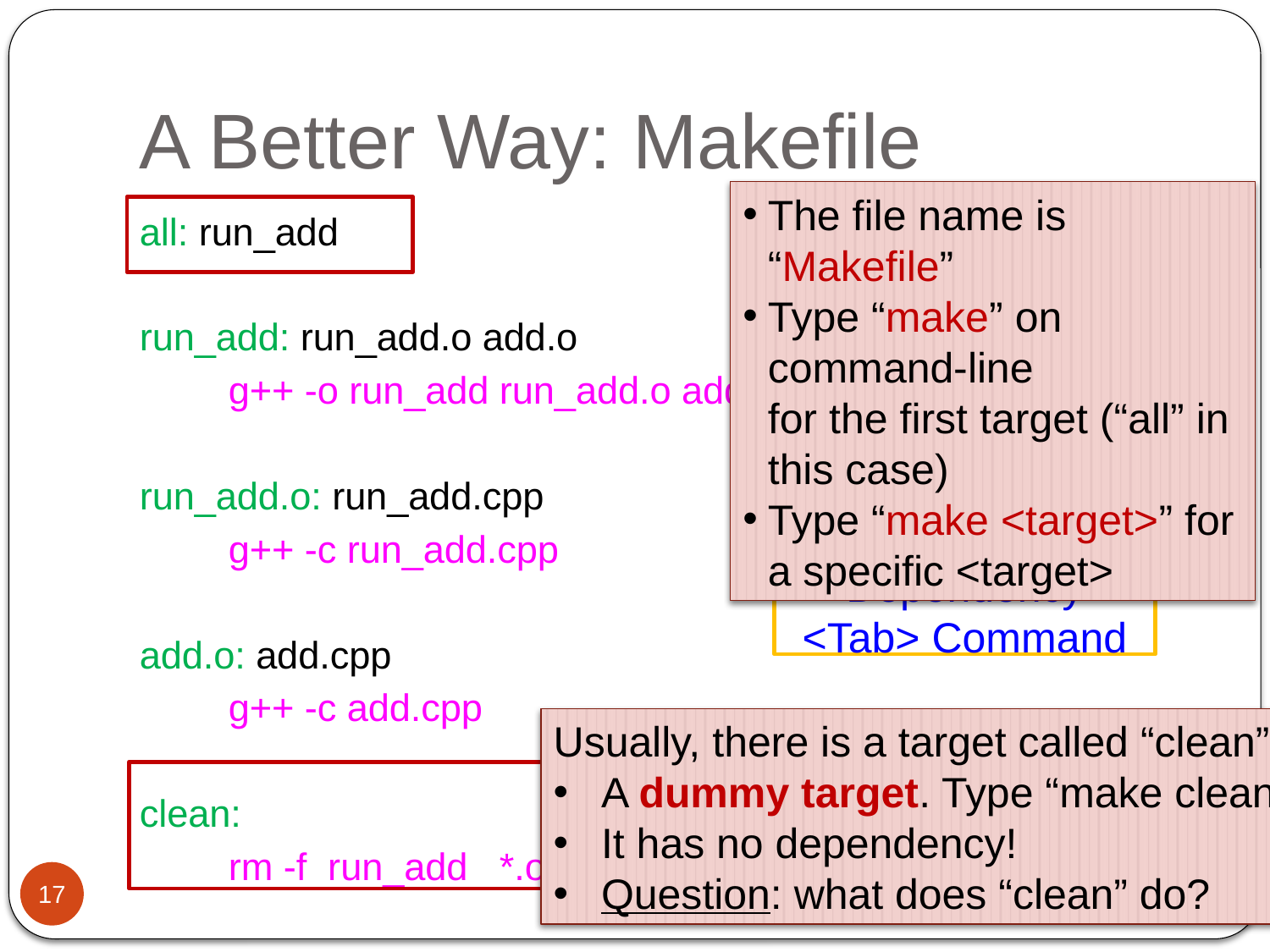

# A Better Way: Makefile
The file name is “Makefile”
Type “make” on command-line
for the first target (“all” in this case)
Type “make <target>” for a specific <target>

all: run_add

run_add: run_add.o add.o
	g++ -o run_add run_add.o add.o

run_add.o: run_add.cpp
	g++ -c run_add.cpp

add.o: add.cpp
	g++ -c add.cpp

clean:
	rm -f  run_add   *.o

A Rule
Target: Dependency
<Tab> Command
Usually, there is a target called “clean”
A dummy target. Type “make clean”
It has no dependency!
Question: what does “clean” do?

17